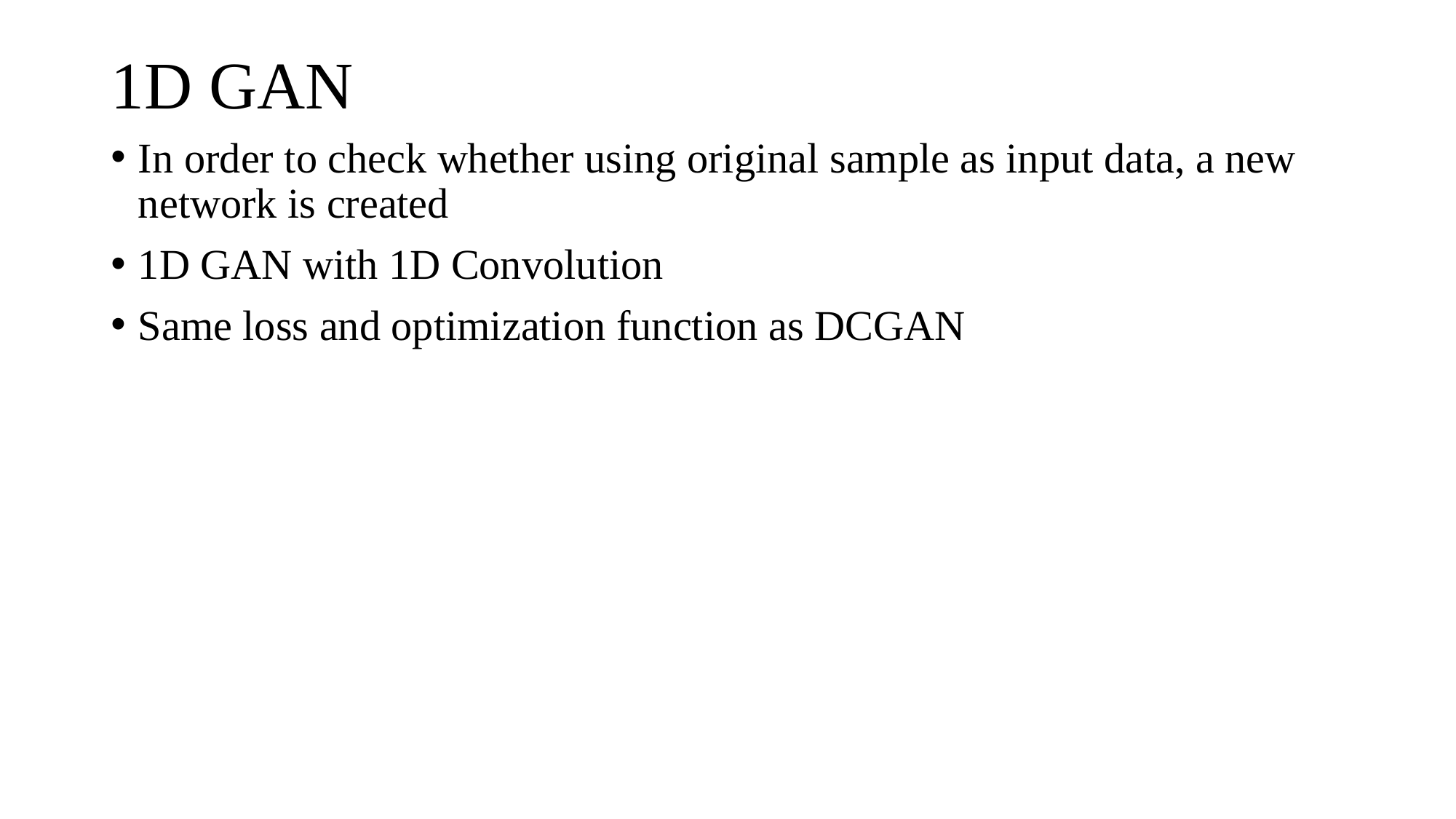

# 1D GAN
In order to check whether using original sample as input data, a new network is created
1D GAN with 1D Convolution
Same loss and optimization function as DCGAN